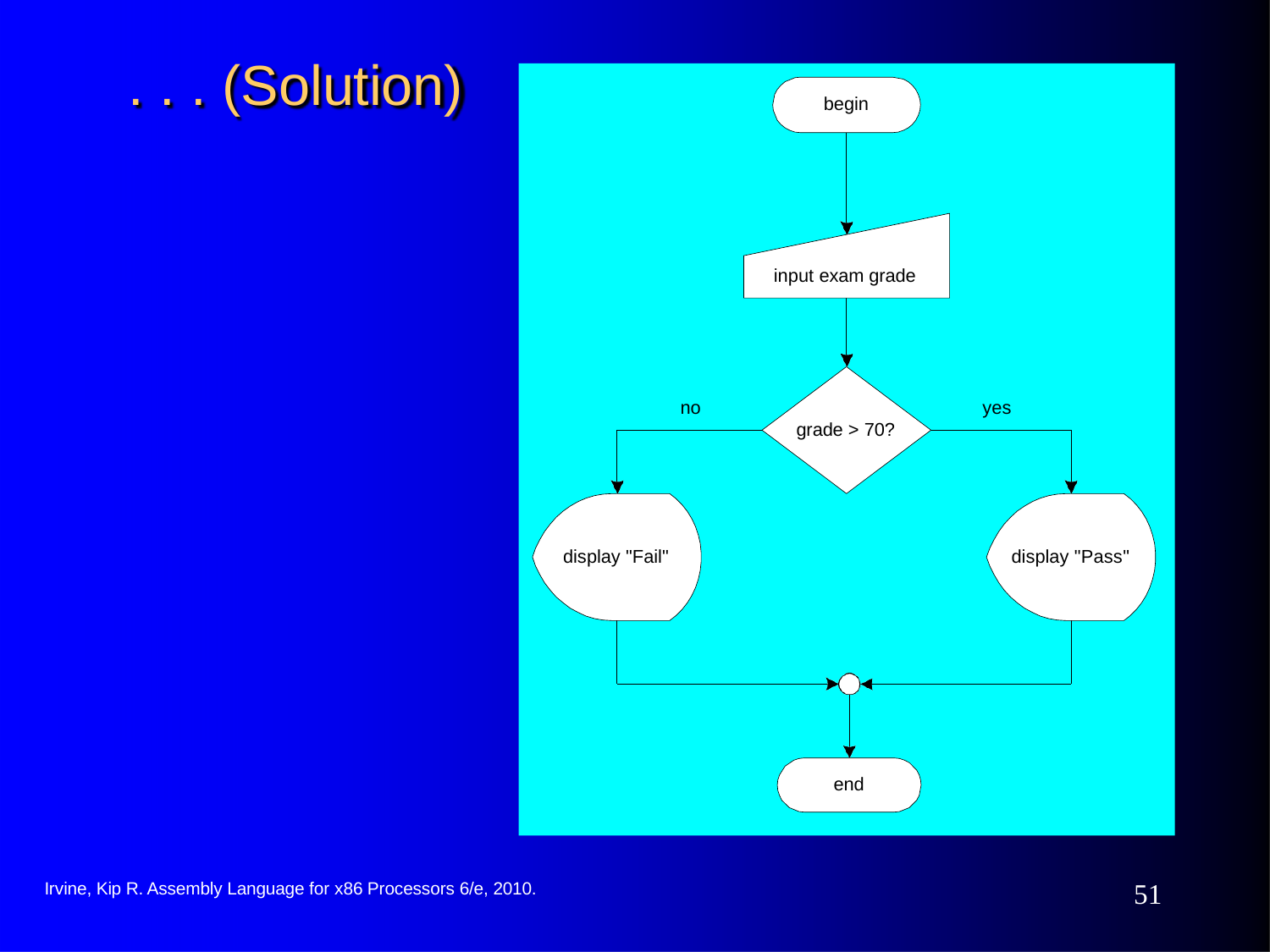

# . . . (Solution)

begin

input exam grade

no
yes
grade > 70?

display "Pass"
display "Fail"

end
51
Irvine, Kip R. Assembly Language for x86 Processors 6/e, 2010.